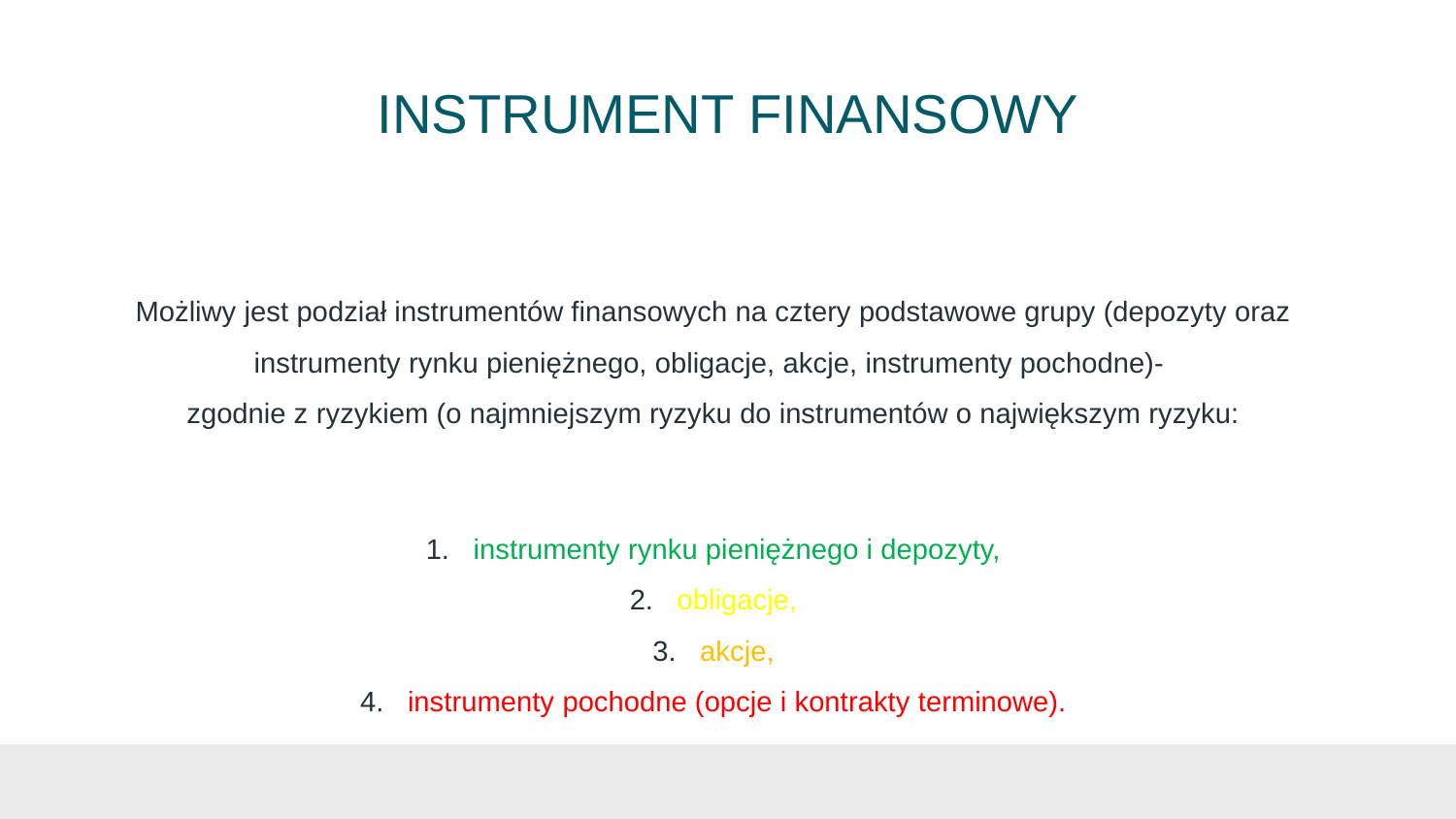

# INSTRUMENT FINANSOWY
Możliwy jest podział instrumentów finansowych na cztery podstawowe grupy (depozyty oraz instrumenty rynku pieniężnego, obligacje, akcje, instrumenty pochodne)-
zgodnie z ryzykiem (o najmniejszym ryzyku do instrumentów o największym ryzyku:
instrumenty rynku pieniężnego i depozyty,
obligacje,
akcje,
instrumenty pochodne (opcje i kontrakty terminowe).